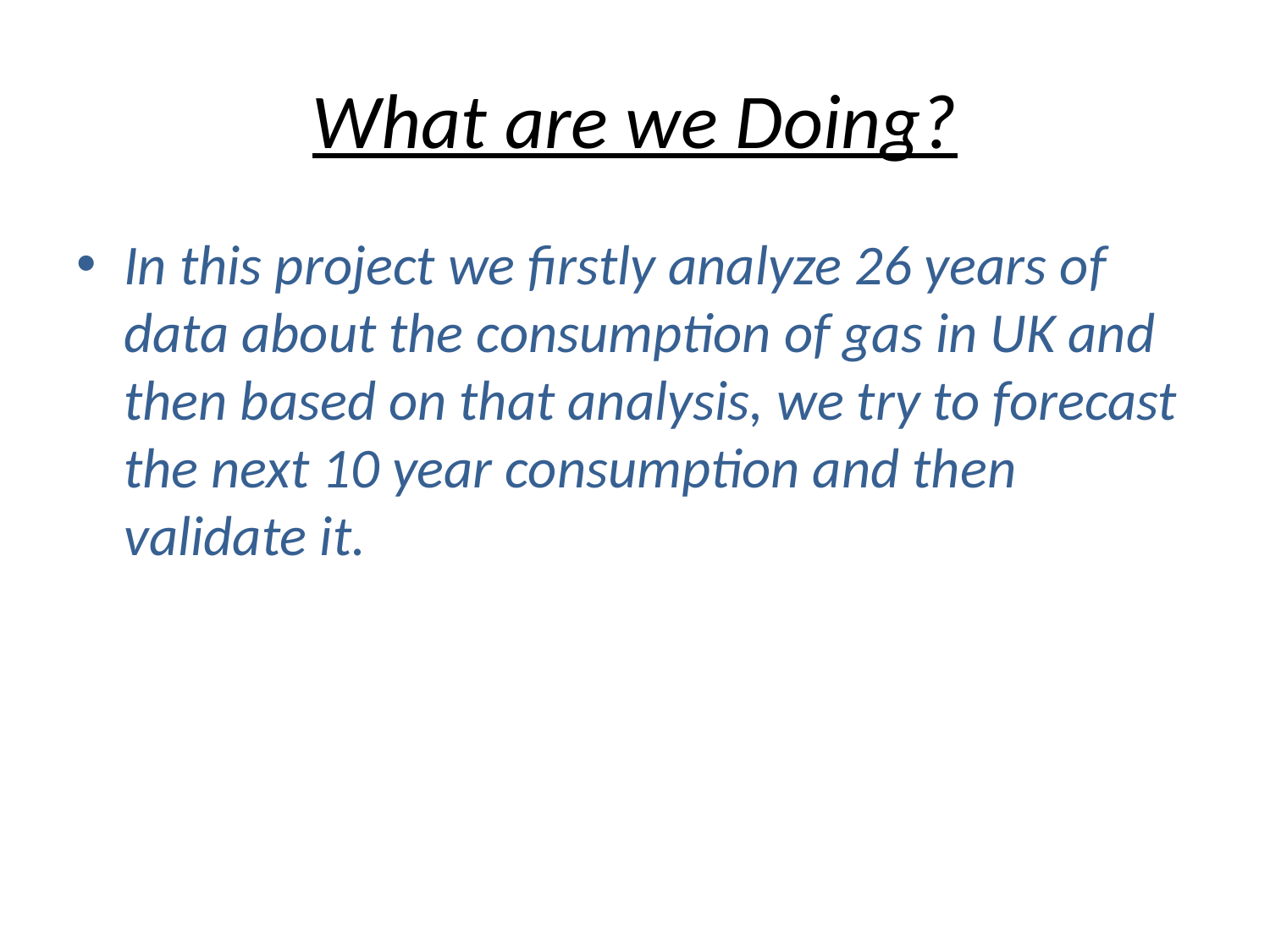

# What are we Doing?
In this project we firstly analyze 26 years of data about the consumption of gas in UK and then based on that analysis, we try to forecast the next 10 year consumption and then validate it.